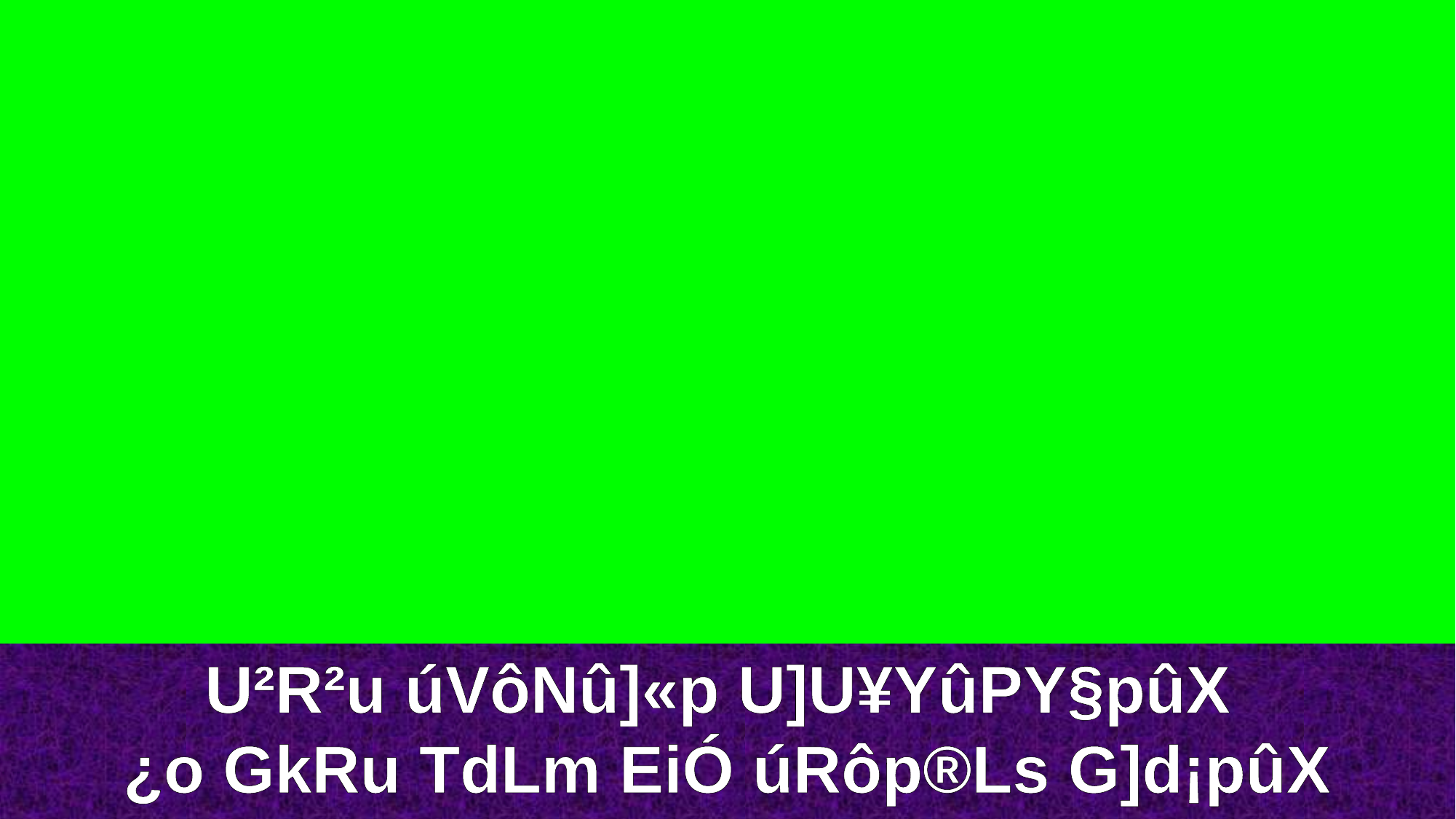

U²R²u úVôNû]«p U]U¥YûPY§pûX
¿o GkRu TdLm EiÓ úRôp®Ls G]d¡pûX